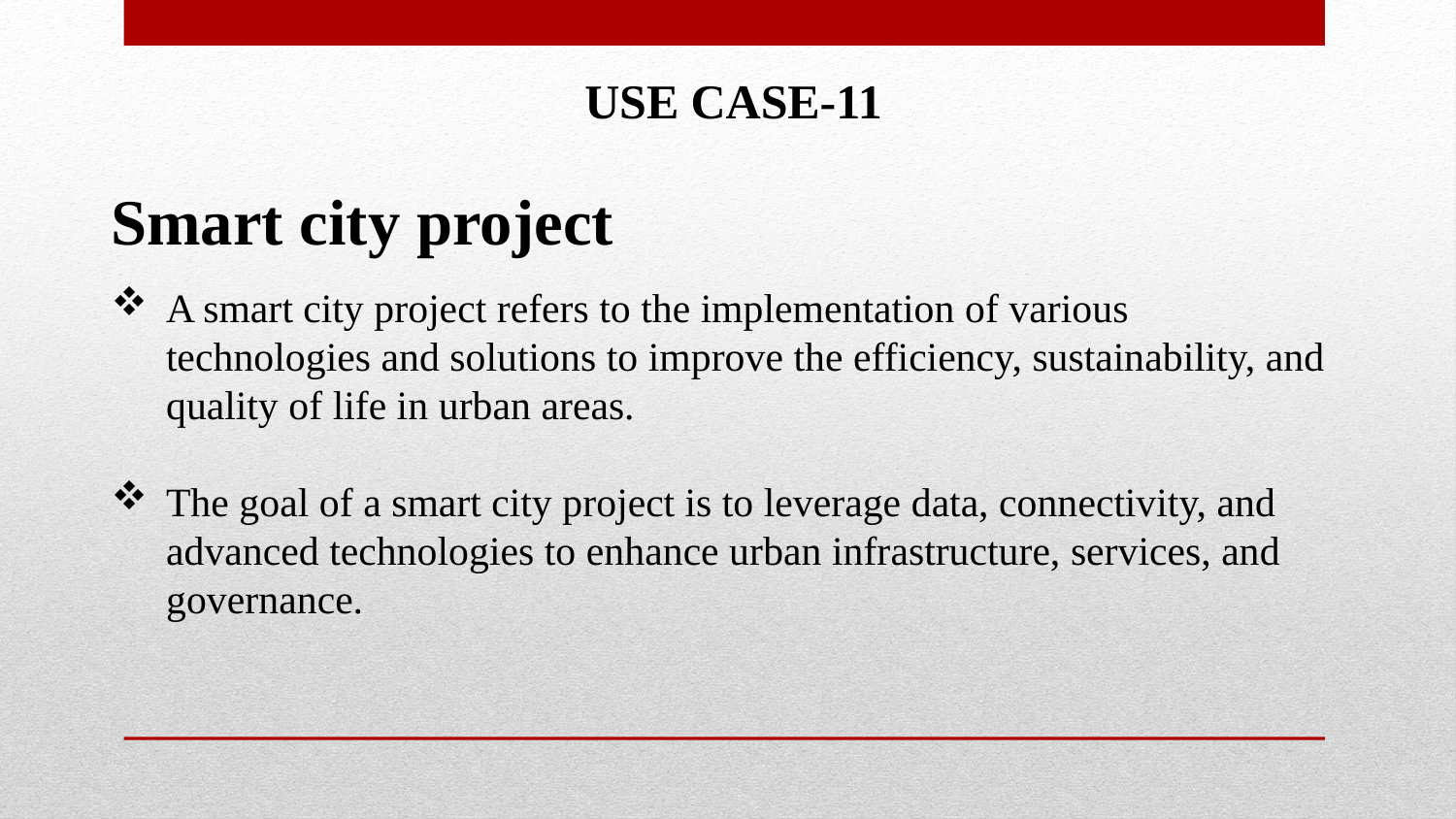

USE CASE-11
Smart city project

A smart city project refers to the implementation of various technologies and solutions to improve the efficiency, sustainability, and quality of life in urban areas.

The goal of a smart city project is to leverage data, connectivity, and advanced technologies to enhance urban infrastructure, services, and governance.